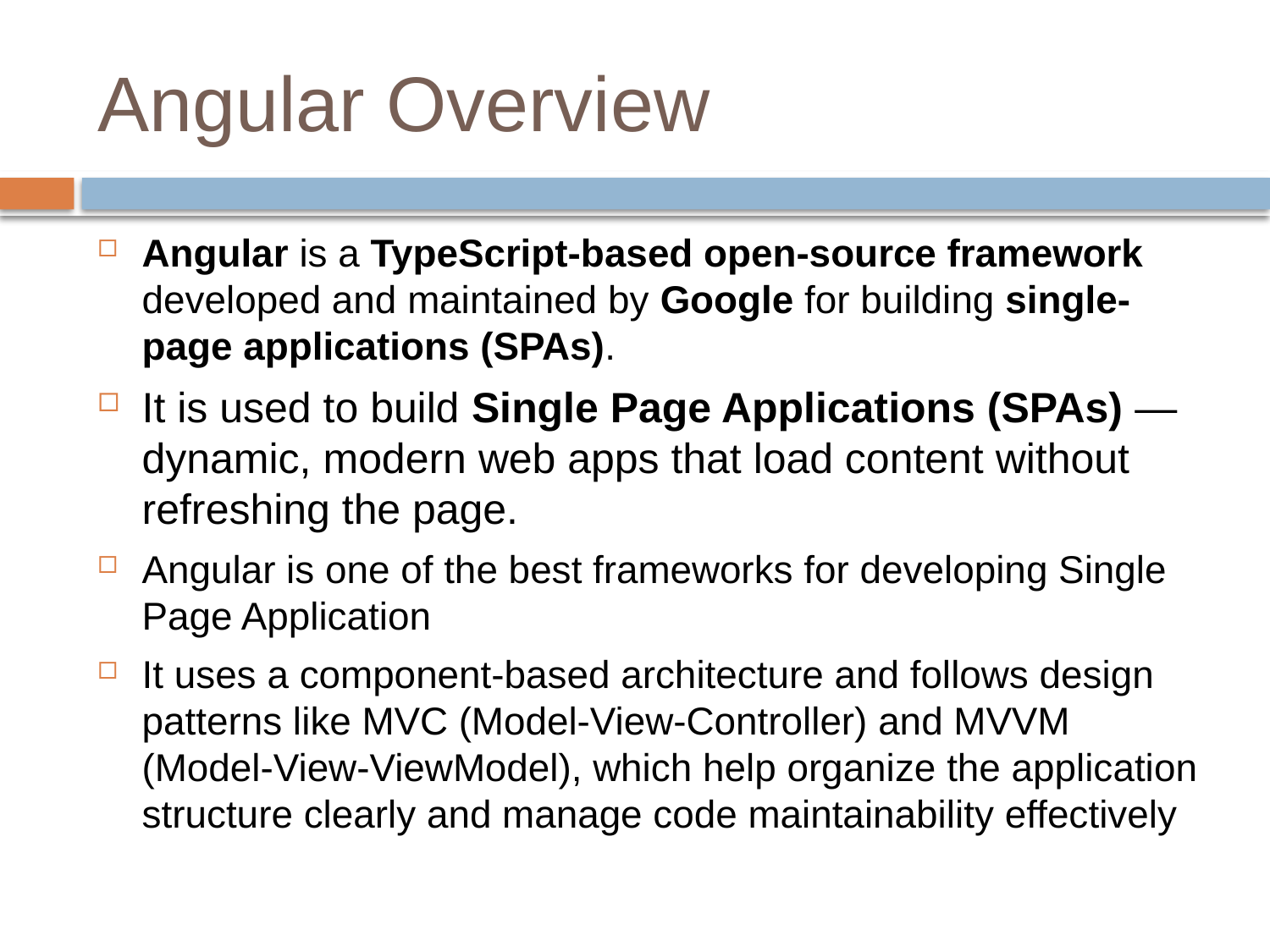

# Angular Overview
Angular is a TypeScript-based open-source framework developed and maintained by Google for building single-page applications (SPAs).
It is used to build Single Page Applications (SPAs) — dynamic, modern web apps that load content without refreshing the page.
Angular is one of the best frameworks for developing Single Page Application
It uses a component-based architecture and follows design patterns like MVC (Model-View-Controller) and MVVM (Model-View-ViewModel), which help organize the application structure clearly and manage code maintainability effectively